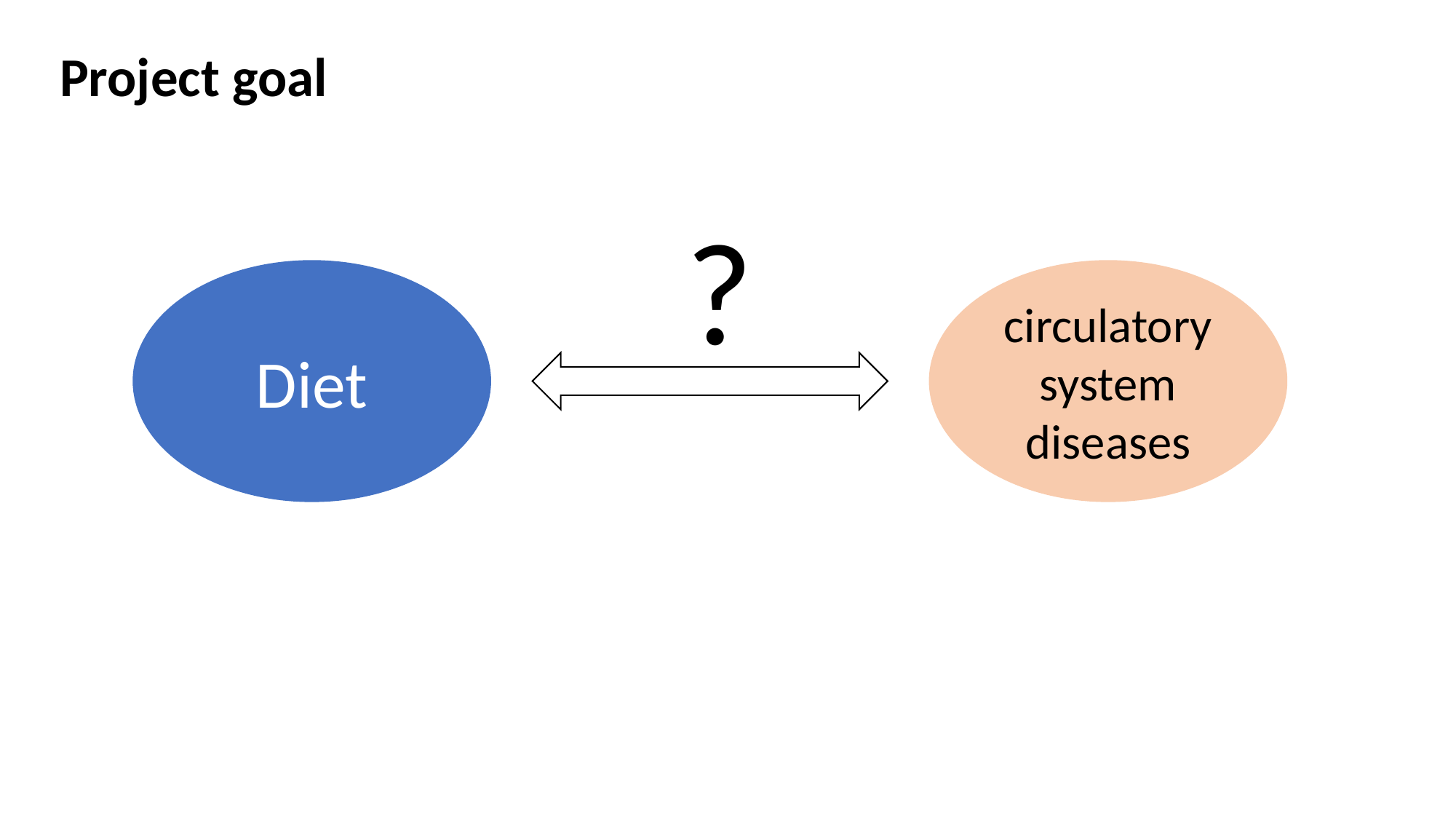

Project goal
?
circulatory system diseases
Diet